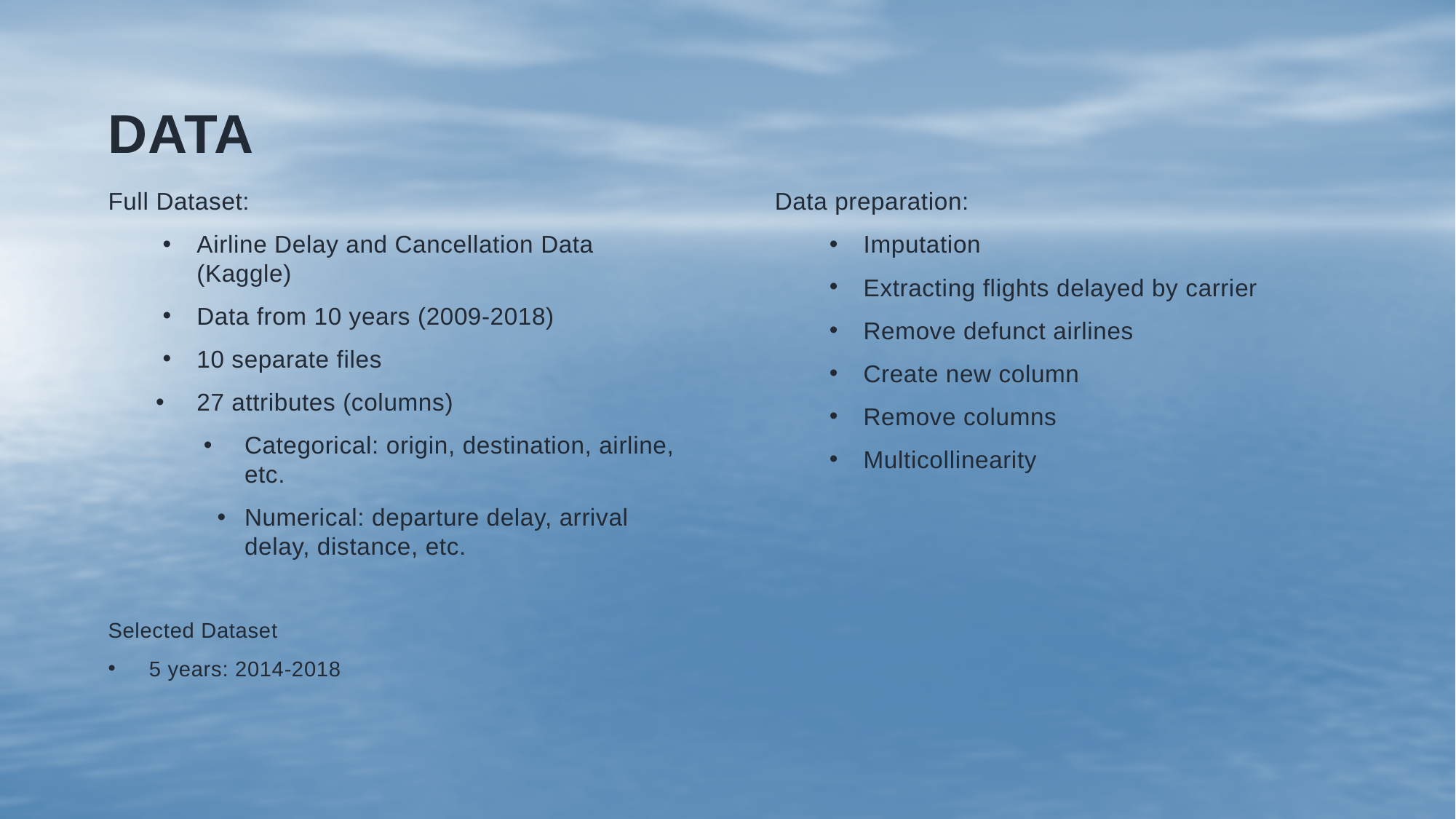

# Data
Full Dataset:
Airline Delay and Cancellation Data (Kaggle)
Data from 10 years (2009-2018)
10 separate files
27 attributes (columns)
Categorical: origin, destination, airline, etc.
Numerical: departure delay, arrival delay, distance, etc.

Selected Dataset
5 years: 2014-2018

Data preparation:
Imputation
Extracting flights delayed by carrier
Remove defunct airlines
Create new column
Remove columns
Multicollinearity